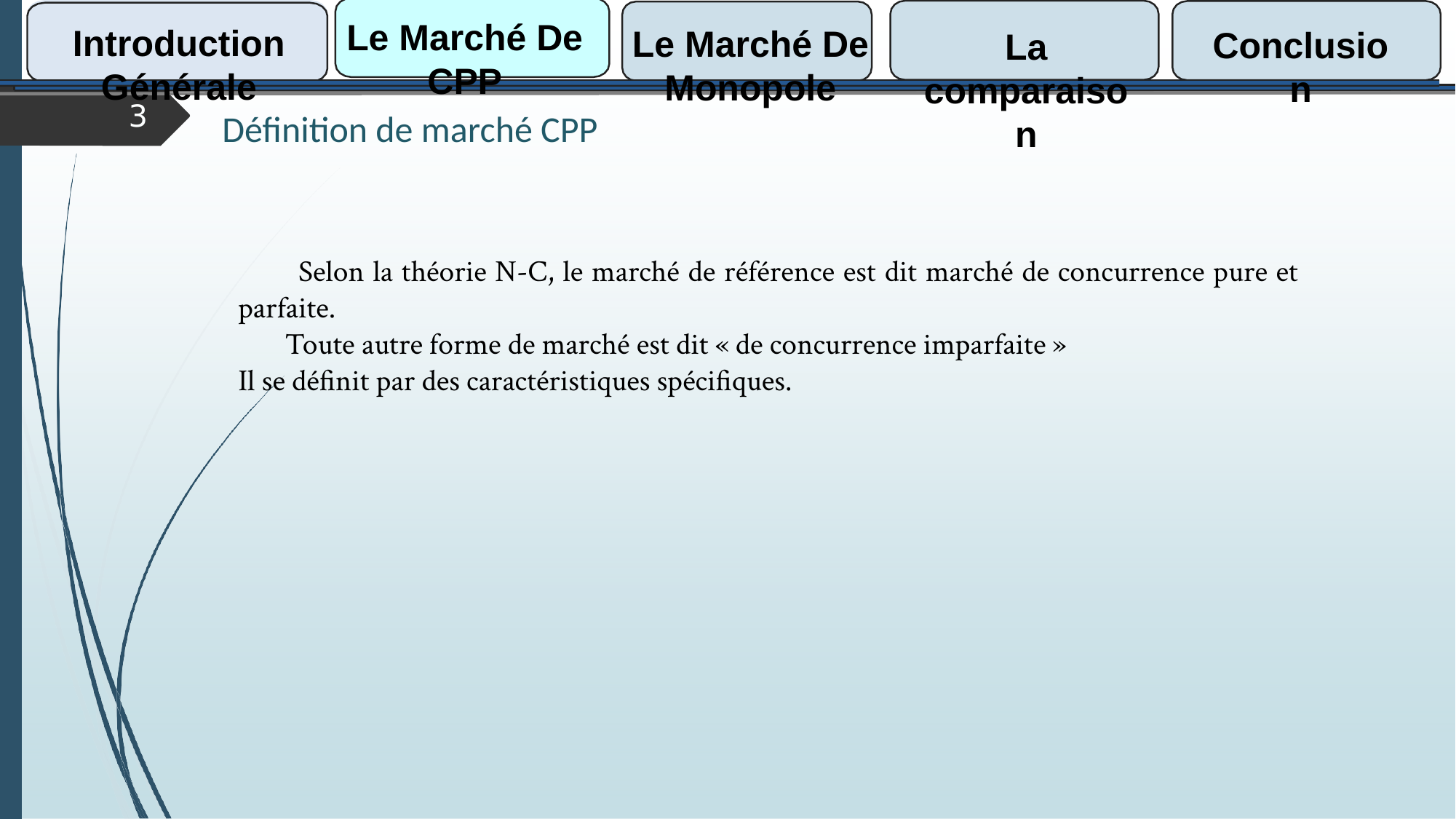

Le Marché De CPP
Introduction Générale
Le Marché De Monopole
Conclusion
La comparaison

3
Définition de marché CPP

       Selon la théorie N-C, le marché de référence est dit marché de concurrence pure et parfaite.
       Toute autre forme de marché est dit « de concurrence imparfaite »
Il se définit par des caractéristiques spécifiques.